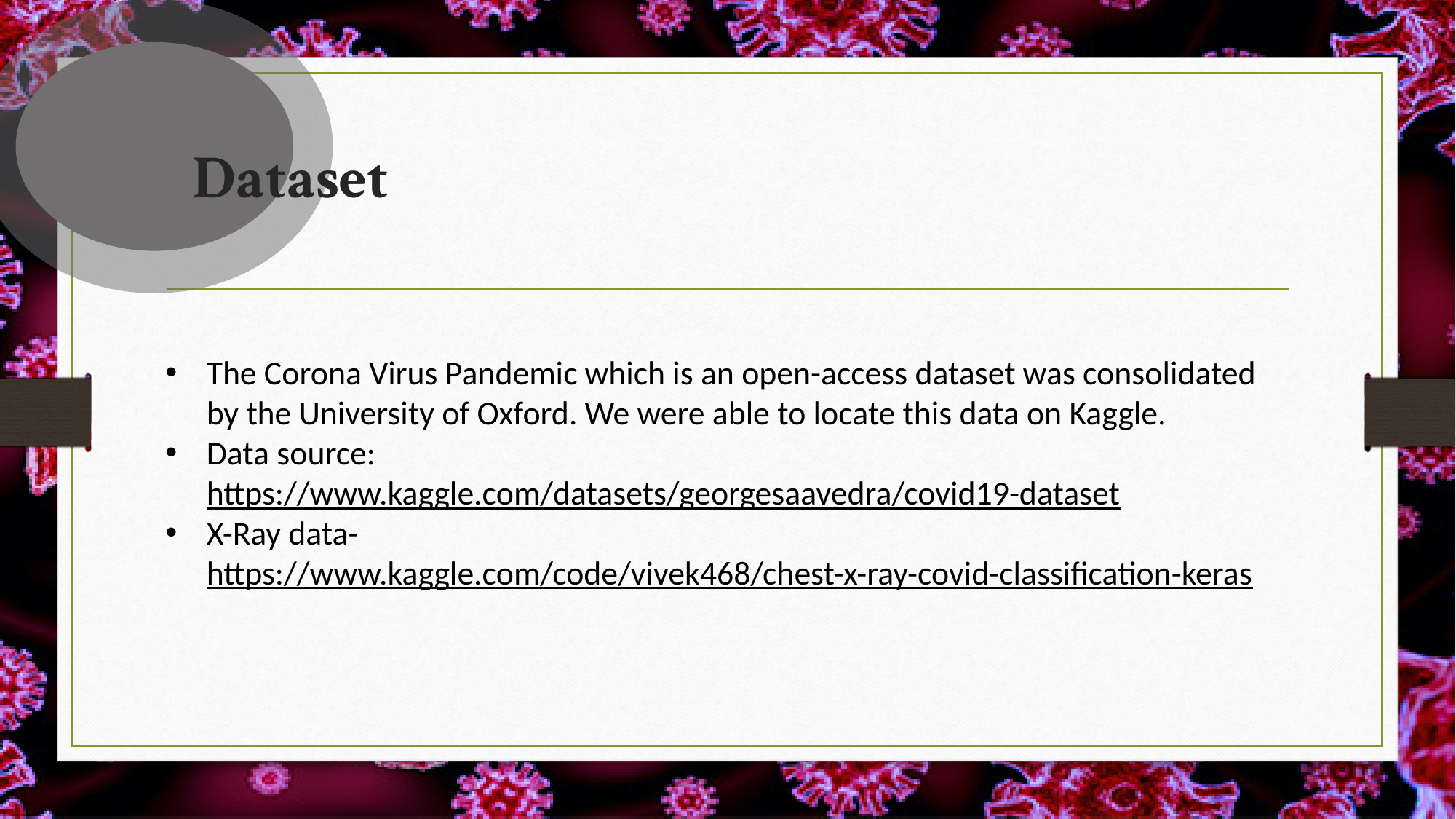

# Dataset
The Corona Virus Pandemic which is an open-access dataset was consolidated by the University of Oxford. We were able to locate this data on Kaggle.
Data source: https://www.kaggle.com/datasets/georgesaavedra/covid19-dataset
X-Ray data- https://www.kaggle.com/code/vivek468/chest-x-ray-covid-classification-keras